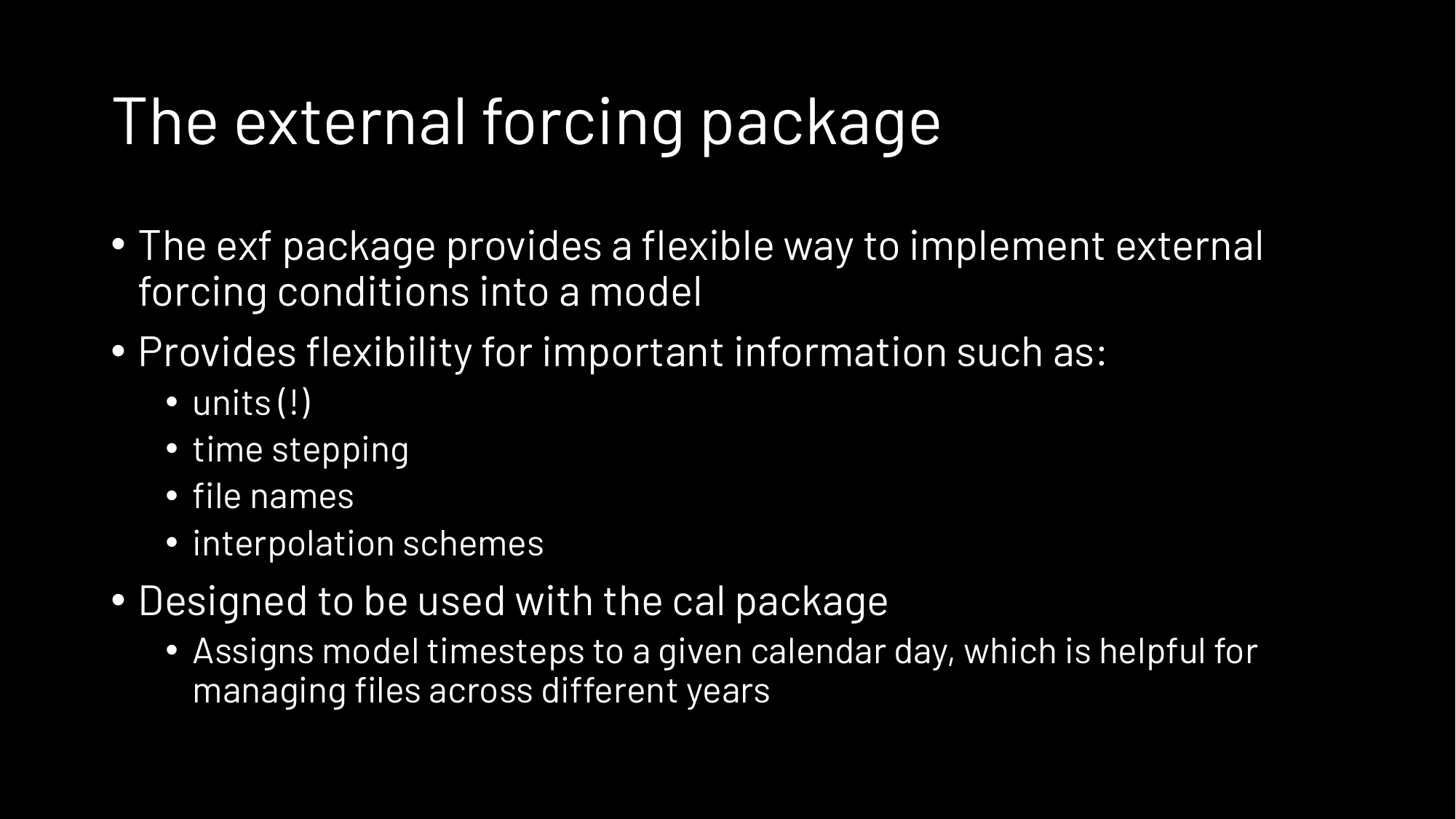

# The external forcing package
The exf package provides a flexible way to implement external forcing conditions into a model
Provides flexibility for important information such as:
units (!)
time stepping
file names
interpolation schemes
Designed to be used with the cal package
Assigns model timesteps to a given calendar day, which is helpful for managing files across different years